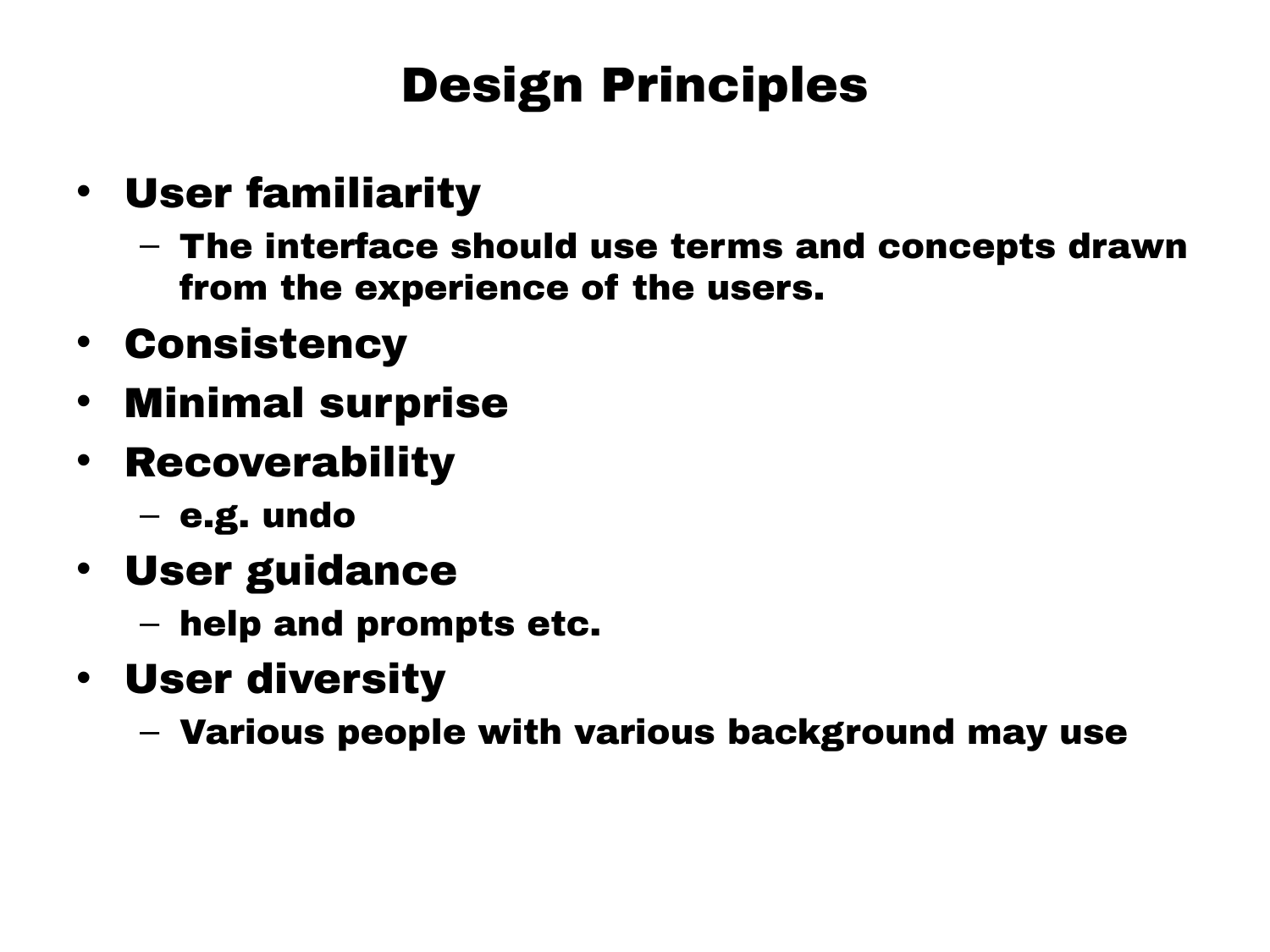

# Design Principles
User familiarity
The interface should use terms and concepts drawn from the experience of the users.
Consistency
Minimal surprise
Recoverability
e.g. undo
User guidance
help and prompts etc.
User diversity
Various people with various background may use